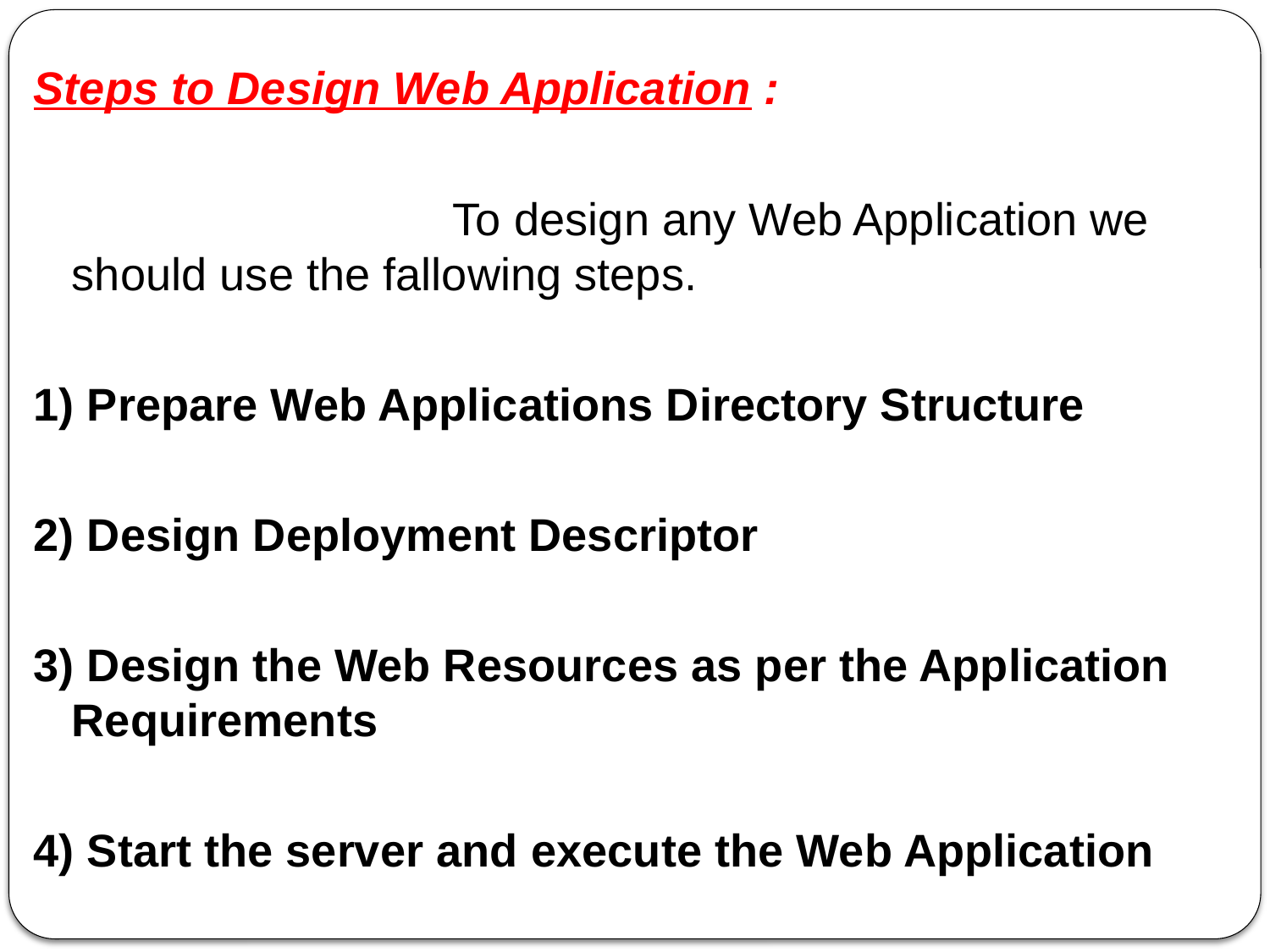

Steps to Design Web Application :

				To design any Web Application we should use the fallowing steps.

1) Prepare Web Applications Directory Structure

2) Design Deployment Descriptor

3) Design the Web Resources as per the Application  Requirements

4) Start the server and execute the Web Application